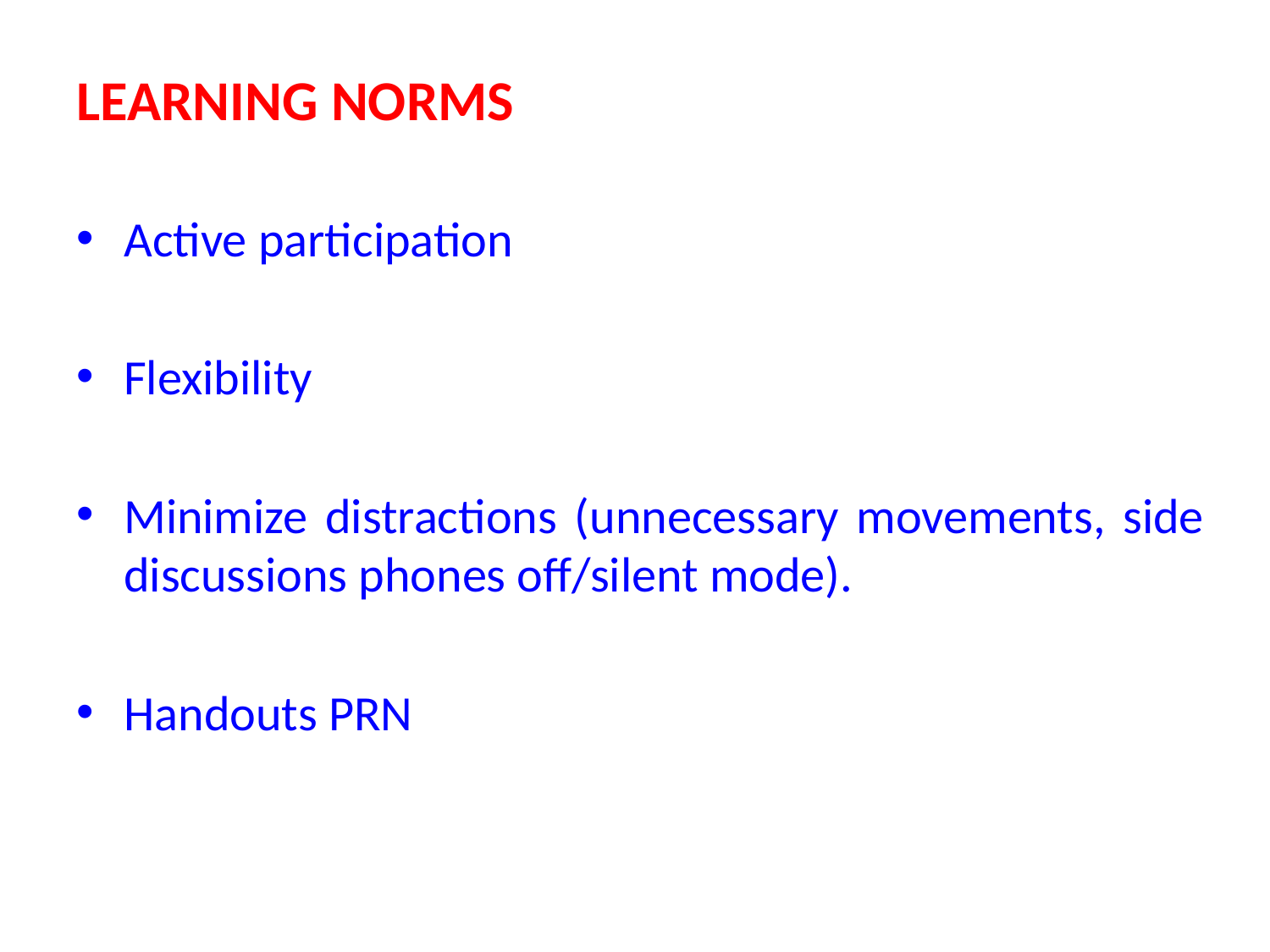

# LEARNING NORMS
Active participation

Flexibility

Minimize distractions (unnecessary movements, side discussions phones off/silent mode).

Handouts PRN